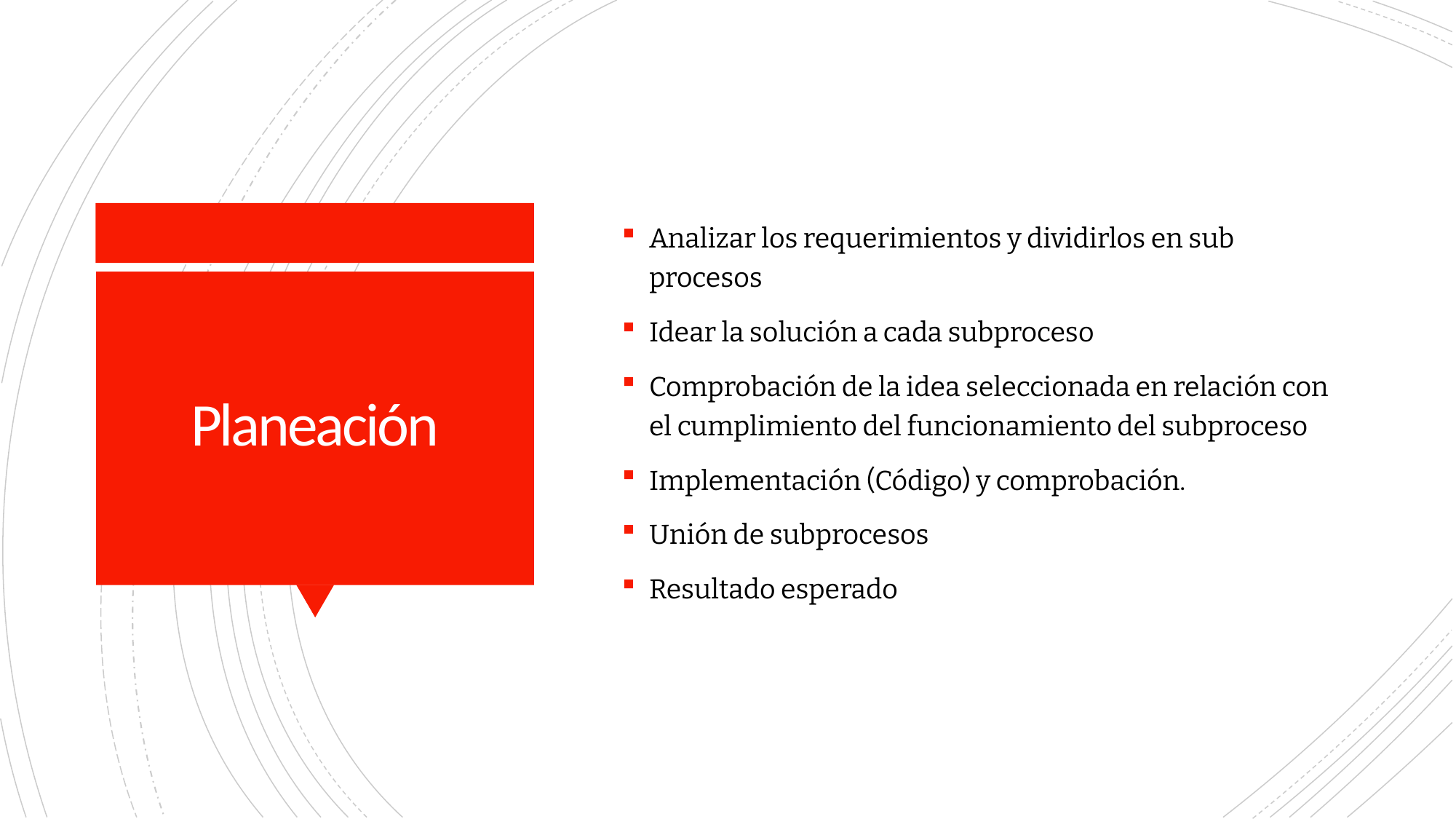

Analizar los requerimientos y dividirlos en sub procesos
Idear la solución a cada subproceso
Comprobación de la idea seleccionada en relación con el cumplimiento del funcionamiento del subproceso
Implementación (Código) y comprobación.
Unión de subprocesos
Resultado esperado
# Planeación